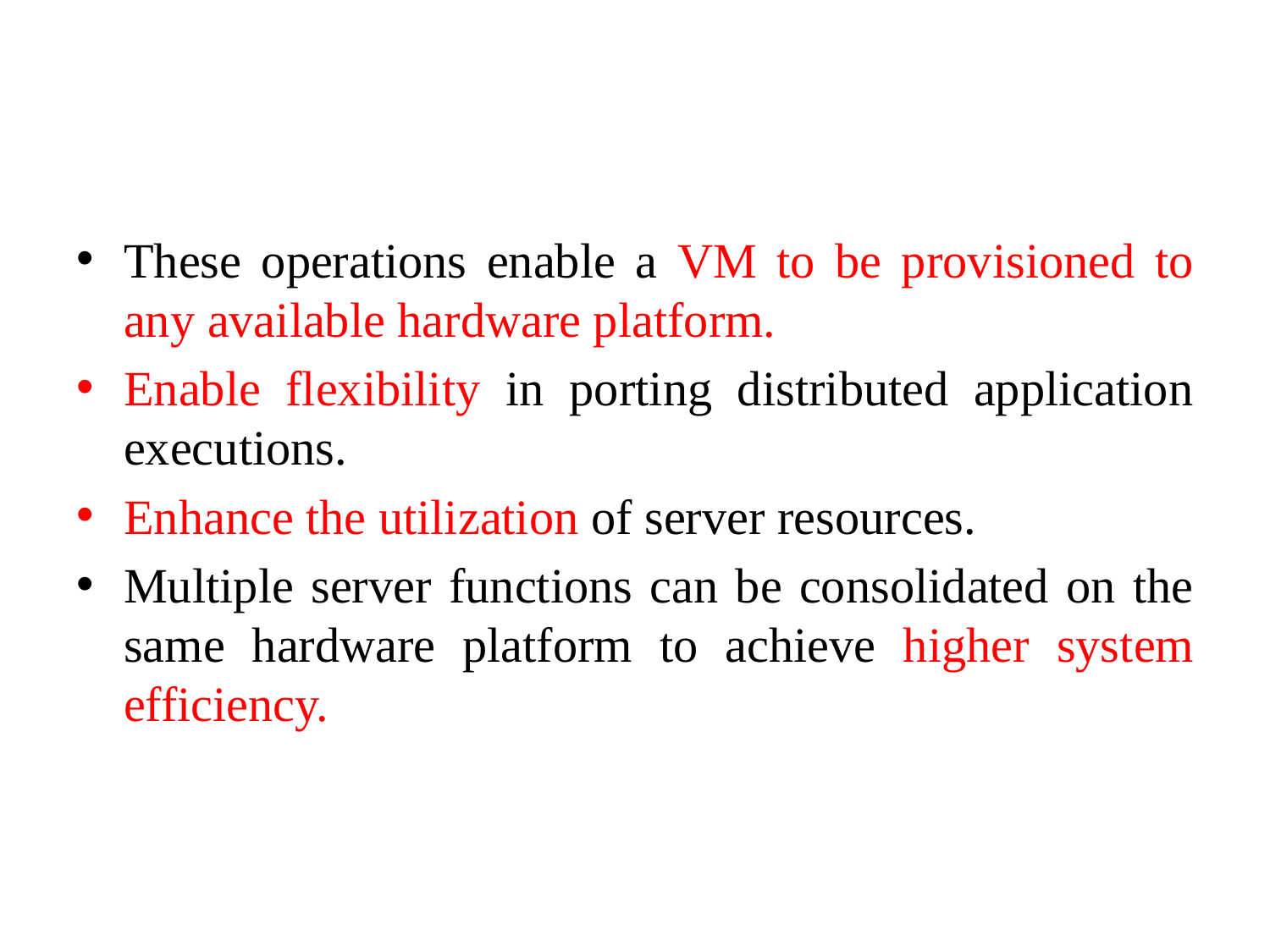

#
These operations enable a VM to be provisioned to any available hardware platform.
Enable flexibility in porting distributed application executions.
Enhance the utilization of server resources.
Multiple server functions can be consolidated on the same hardware platform to achieve higher system efficiency.